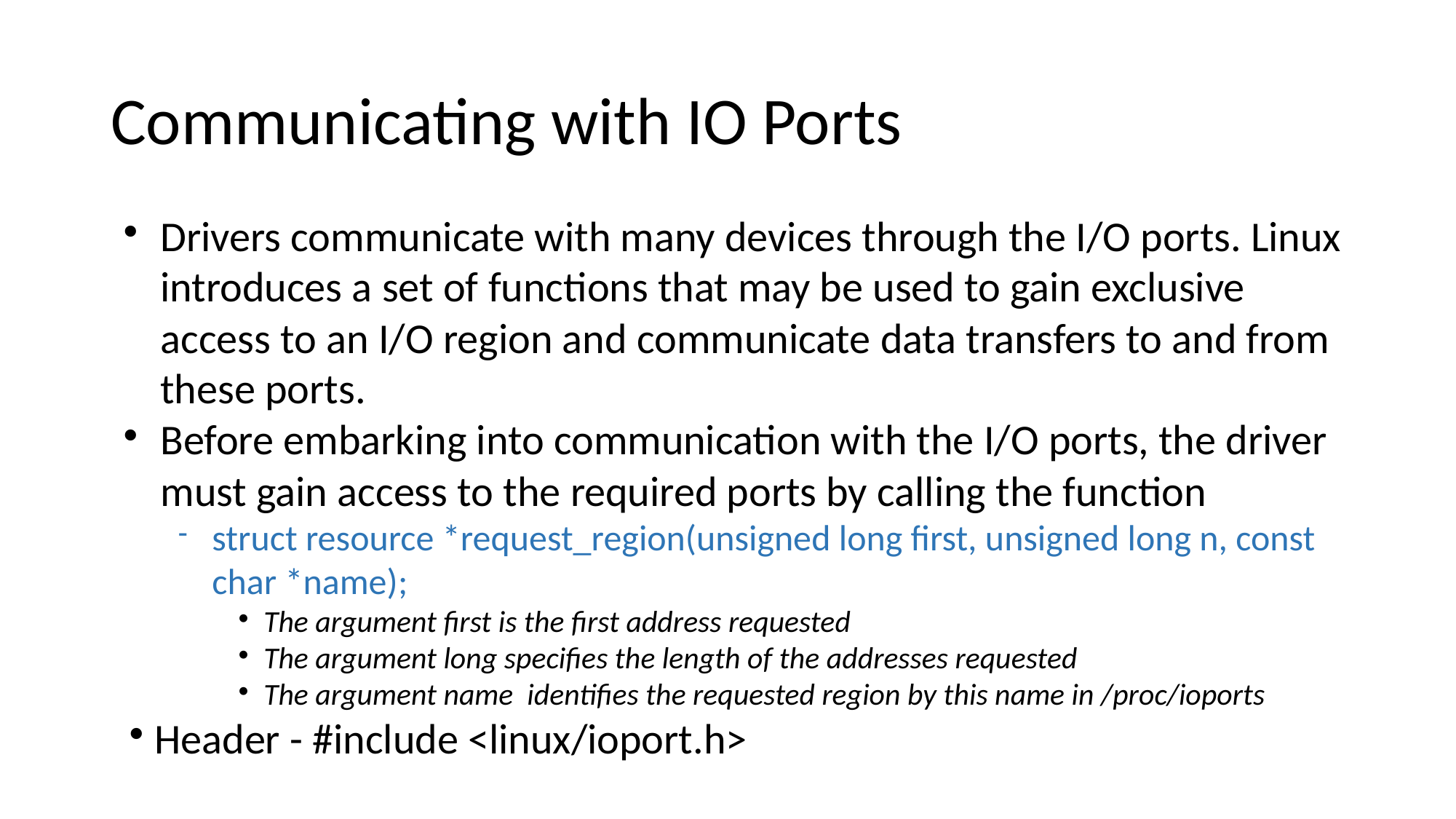

Communicating with IO Ports
Drivers communicate with many devices through the I/O ports. Linux introduces a set of functions that may be used to gain exclusive access to an I/O region and communicate data transfers to and from these ports.
Before embarking into communication with the I/O ports, the driver must gain access to the required ports by calling the function
struct resource *request_region(unsigned long first, unsigned long n, const char *name);
The argument first is the first address requested
The argument long specifies the length of the addresses requested
The argument name  identifies the requested region by this name in /proc/ioports
Header - #include <linux/ioport.h>